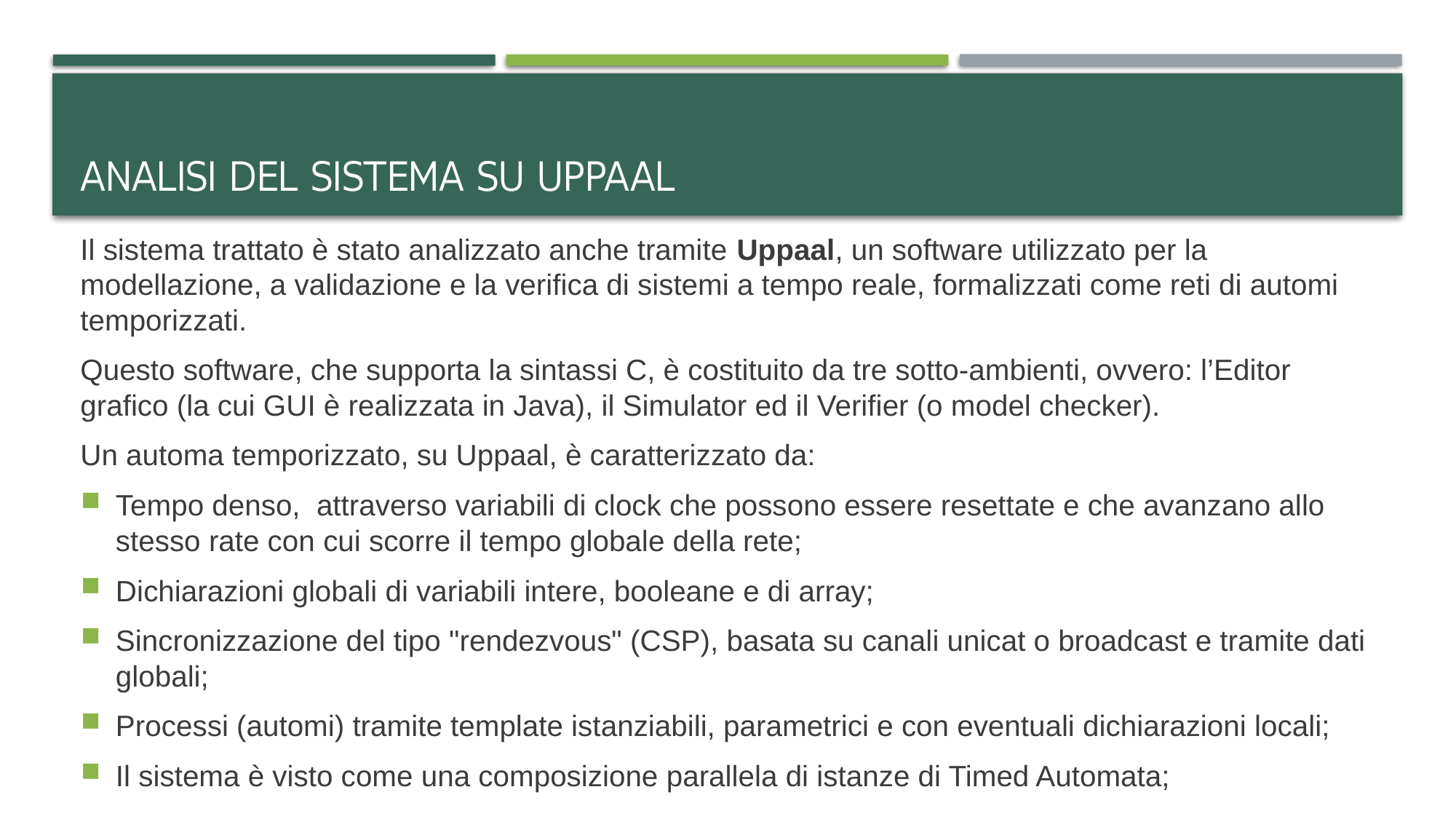

# Analisi del sistema su uppaal
Il sistema trattato è stato analizzato anche tramite Uppaal, un software utilizzato per la modellazione, a validazione e la verifica di sistemi a tempo reale, formalizzati come reti di automi temporizzati.
Questo software, che supporta la sintassi C, è costituito da tre sotto-ambienti, ovvero: l’Editor grafico (la cui GUI è realizzata in Java), il Simulator ed il Verifier (o model checker).
Un automa temporizzato, su Uppaal, è caratterizzato da:
Tempo denso,  attraverso variabili di clock che possono essere resettate e che avanzano allo stesso rate con cui scorre il tempo globale della rete;
Dichiarazioni globali di variabili intere, booleane e di array;
Sincronizzazione del tipo "rendezvous" (CSP), basata su canali unicat o broadcast e tramite dati globali;
Processi (automi) tramite template istanziabili, parametrici e con eventuali dichiarazioni locali;
Il sistema è visto come una composizione parallela di istanze di Timed Automata;